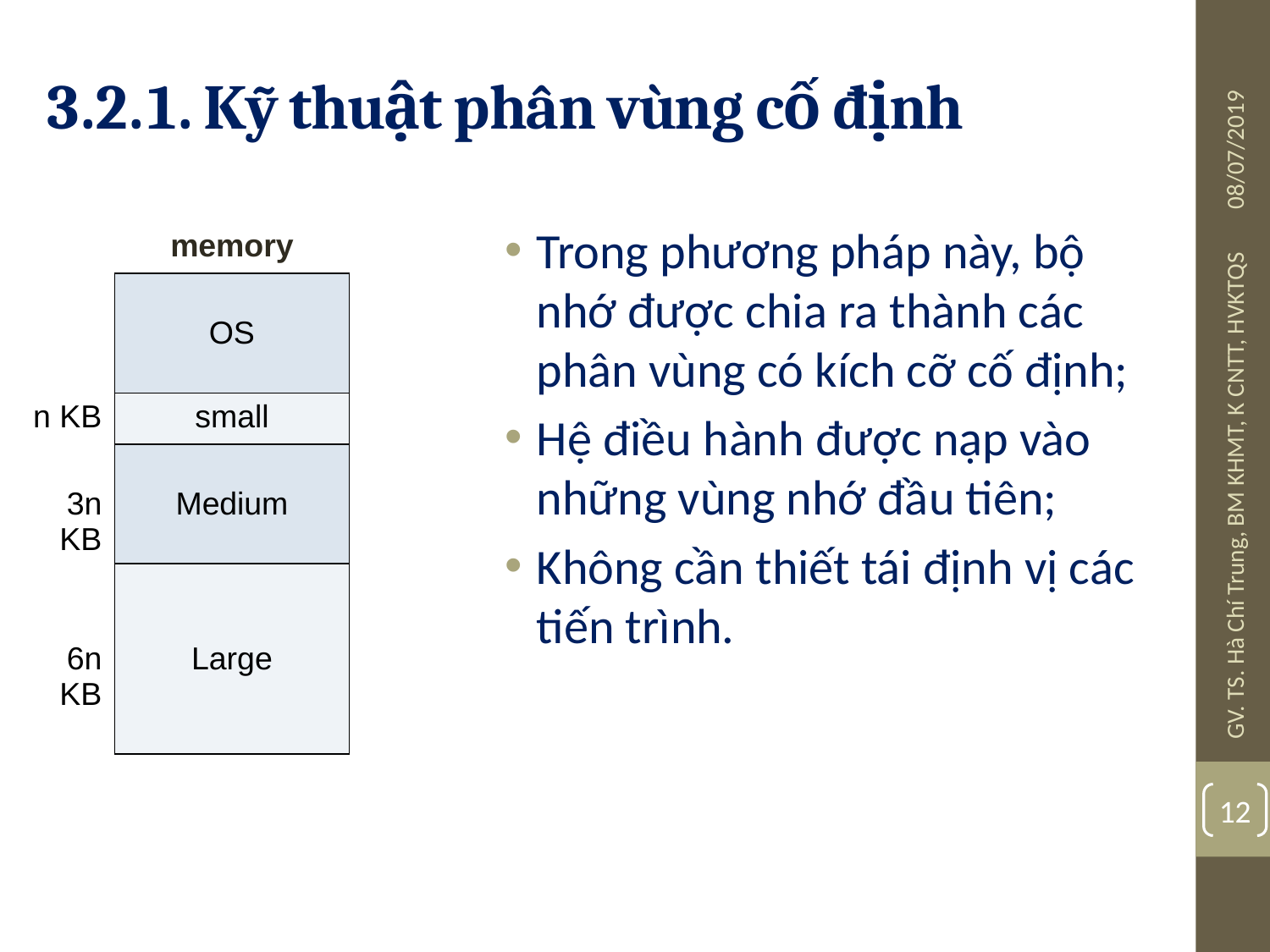

# 3.2.1. Kỹ thuật phân vùng cố định
08/07/2019
Trong phương pháp này, bộ nhớ được chia ra thành các phân vùng có kích cỡ cố định;
Hệ điều hành được nạp vào những vùng nhớ đầu tiên;
Không cần thiết tái định vị các tiến trình.
|  | memory |
| --- | --- |
|  | OS |
| n KB | small |
| 3n KB | Medium |
| 6n KB | Large |
GV. TS. Hà Chí Trung, BM KHMT, K CNTT, HVKTQS
12